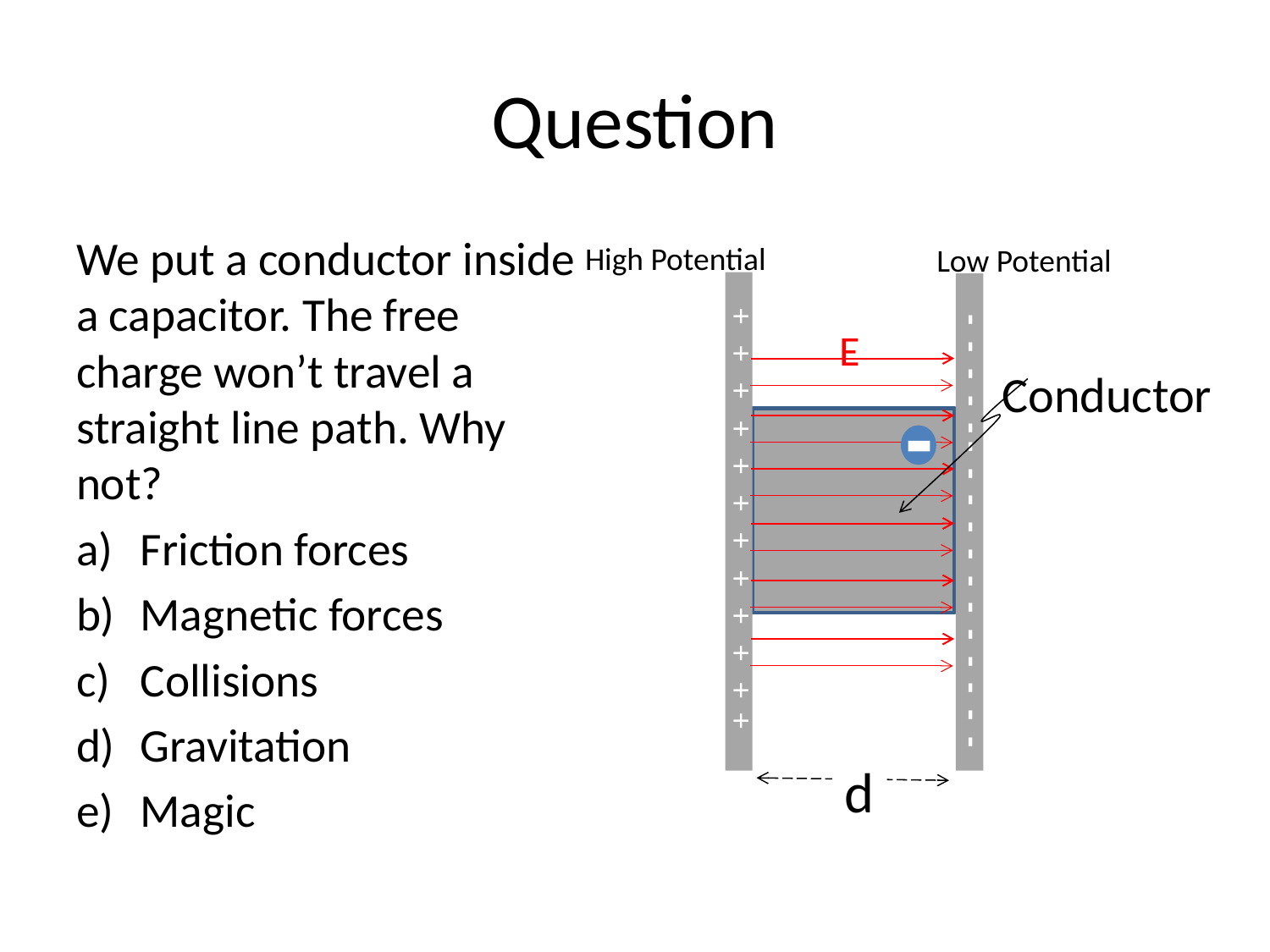

# Question
We put a conductor inside a capacitor. The free charge won’t travel a straight line path. Why not?
Friction forces
Magnetic forces
Collisions
Gravitation
Magic
High Potential
Low Potential
E

 +  +   +   +   +   +   +   +   +   +   +   +

-  -  -  -  -  -  -  -  -  -  -  - -  -  -  -  -

 -  -  -  -  -  -  -  -  -  -  -  -  - -  -  -  -  -  -  -  -  -  -  -  -  -  -  -  -  -
d
Conductor